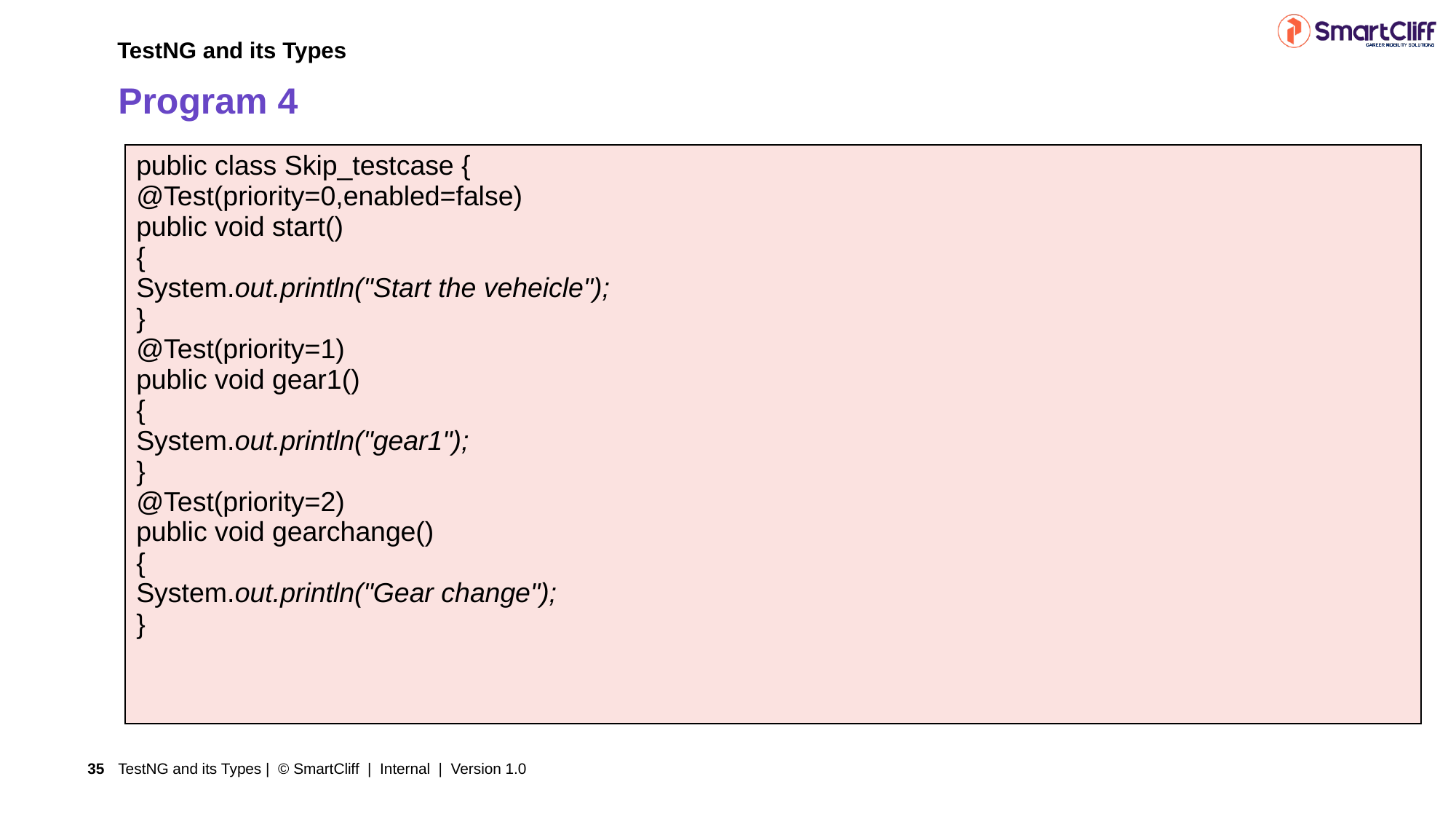

TestNG and its Types
# Program 4
| public class Skip\_testcase { @Test(priority=0,enabled=false) public void start() { System.out.println("Start the veheicle"); } @Test(priority=1) public void gear1() { System.out.println("gear1"); } @Test(priority=2) public void gearchange() { System.out.println("Gear change"); } |
| --- |
TestNG and its Types |  © SmartCliff  |  Internal  |  Version 1.0
35